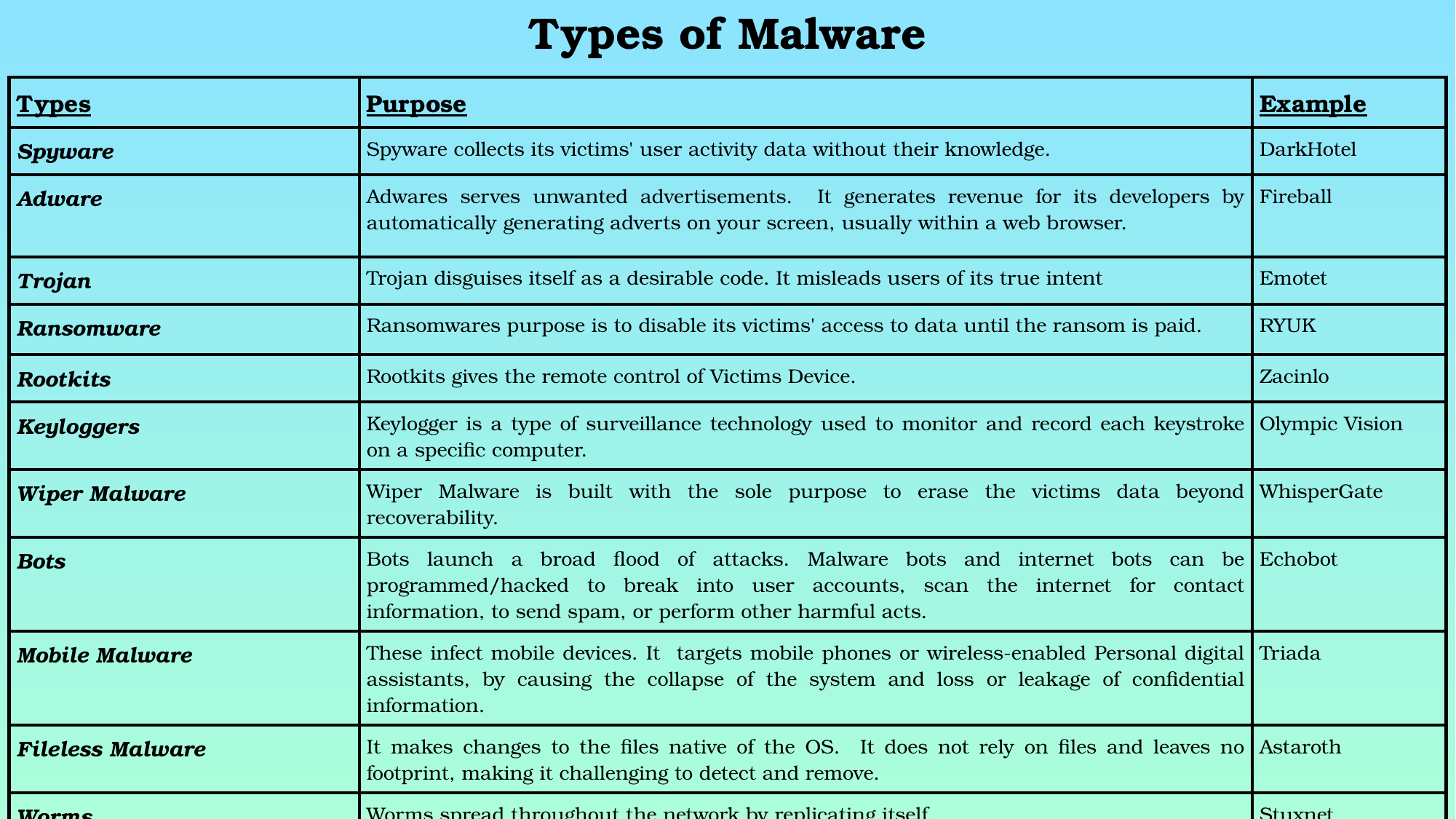

Types of Malware
| Types | Purpose | Example |
| --- | --- | --- |
| Spyware | Spyware collects its victims' user activity data without their knowledge. | DarkHotel |
| Adware | Adwares serves unwanted advertisements. It generates revenue for its developers by automatically generating adverts on your screen, usually within a web browser. | Fireball |
| Trojan | Trojan disguises itself as a desirable code. It misleads users of its true intent | Emotet |
| Ransomware | Ransomwares purpose is to disable its victims' access to data until the ransom is paid. | RYUK |
| Rootkits | Rootkits gives the remote control of Victims Device. | Zacinlo |
| Keyloggers | Keylogger is a type of surveillance technology used to monitor and record each keystroke on a specific computer. | Olympic Vision |
| Wiper Malware | Wiper Malware is built with the sole purpose to erase the victims data beyond recoverability. | WhisperGate |
| Bots | Bots launch a broad flood of attacks. Malware bots and internet bots can be programmed/hacked to break into user accounts, scan the internet for contact information, to send spam, or perform other harmful acts. | Echobot |
| Mobile Malware | These infect mobile devices. It targets mobile phones or wireless-enabled Personal digital assistants, by causing the collapse of the system and loss or leakage of confidential information. | Triada |
| Fileless Malware | It makes changes to the files native of the OS. It does not rely on files and leaves no footprint, making it challenging to detect and remove. | Astaroth |
| Worms | Worms spread throughout the network by replicating itself. | Stuxnet |